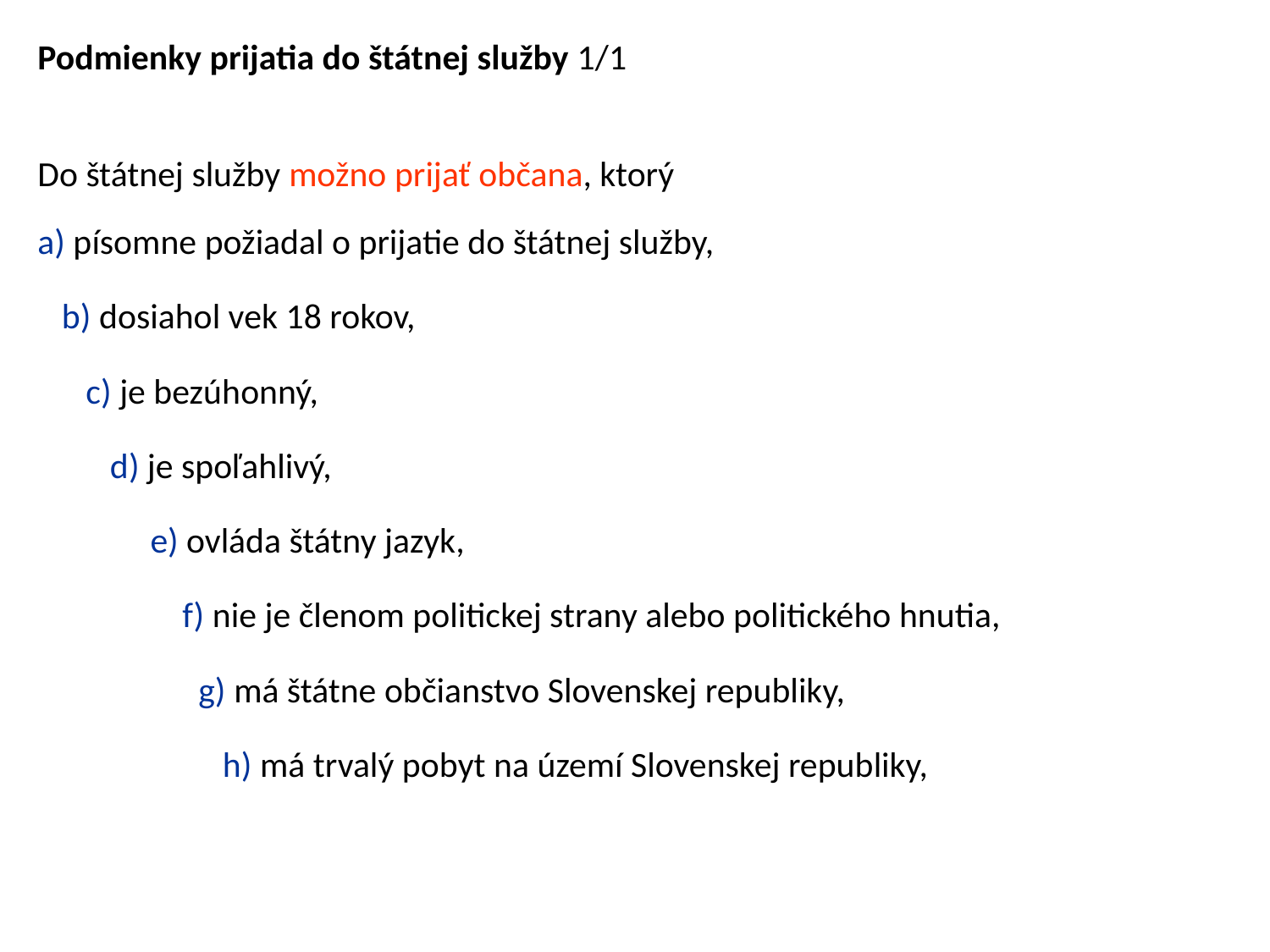

#
Podmienky prijatia do štátnej služby 1/1
Do štátnej služby možno prijať občana, ktorý
a) písomne požiadal o prijatie do štátnej služby,
   b) dosiahol vek 18 rokov,
      c) je bezúhonný,
         d) je spoľahlivý,
              e) ovláda štátny jazyk,
                  f) nie je členom politickej strany alebo politického hnutia,
                    g) má štátne občianstvo Slovenskej republiky,
                       h) má trvalý pobyt na území Slovenskej republiky,